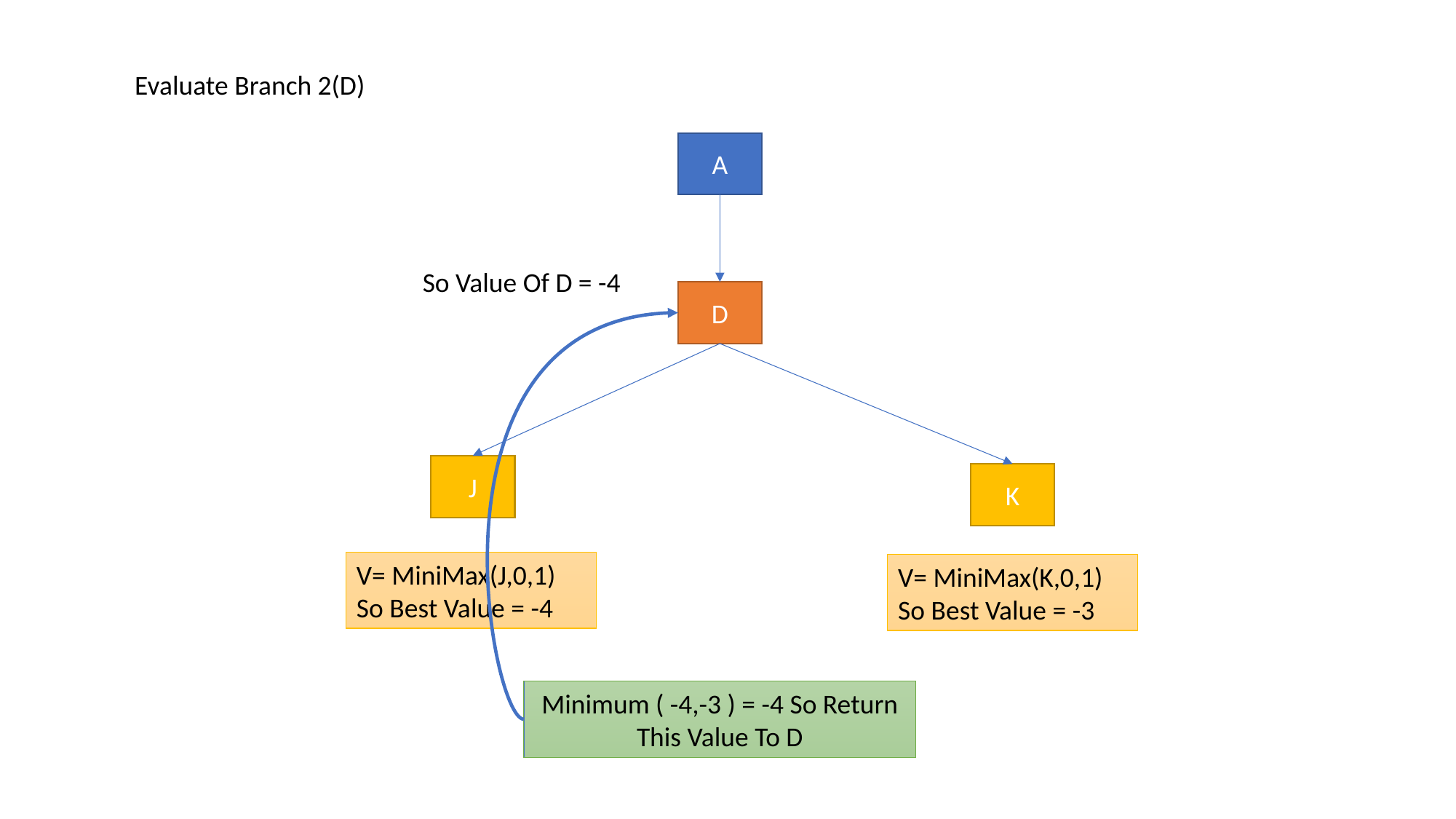

Evaluate Branch 2(D)
A
So Value Of D = -4
D
J
K
V= MiniMax(J,0,1)
So Best Value = -4
V= MiniMax(K,0,1)
So Best Value = -3
Minimum ( -4,-3 ) = -4 So Return This Value To D